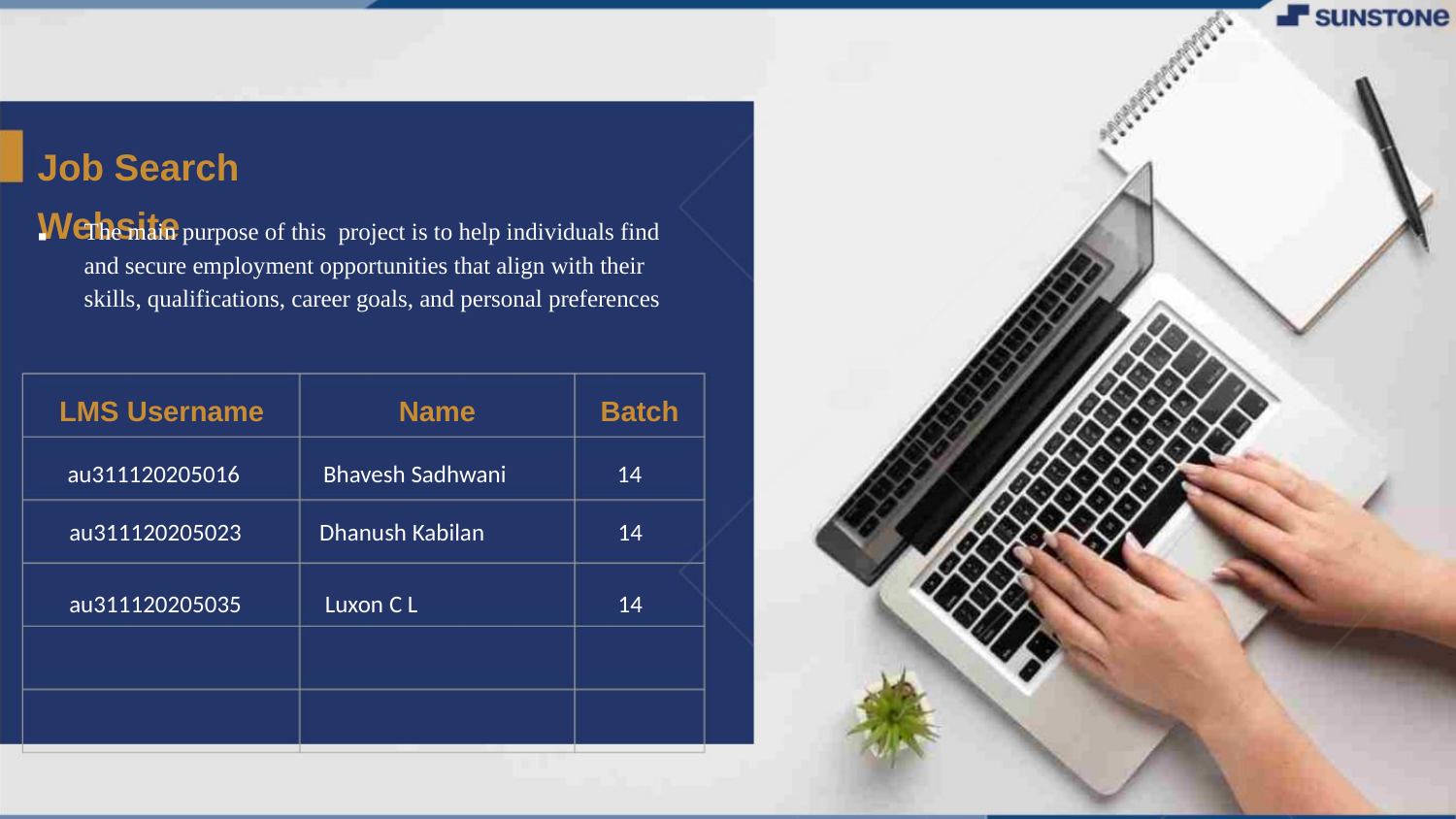

Job Search Website
The main purpose of this  project is to help individuals find and secure employment opportunities that align with their skills, qualifications, career goals, and personal preferences
▪
LMS Username
Name
Batch
au311120205016               Bhavesh Sadhwani                    14
au311120205023              Dhanush Kabilan                        14
au311120205035               Luxon C L                                    14